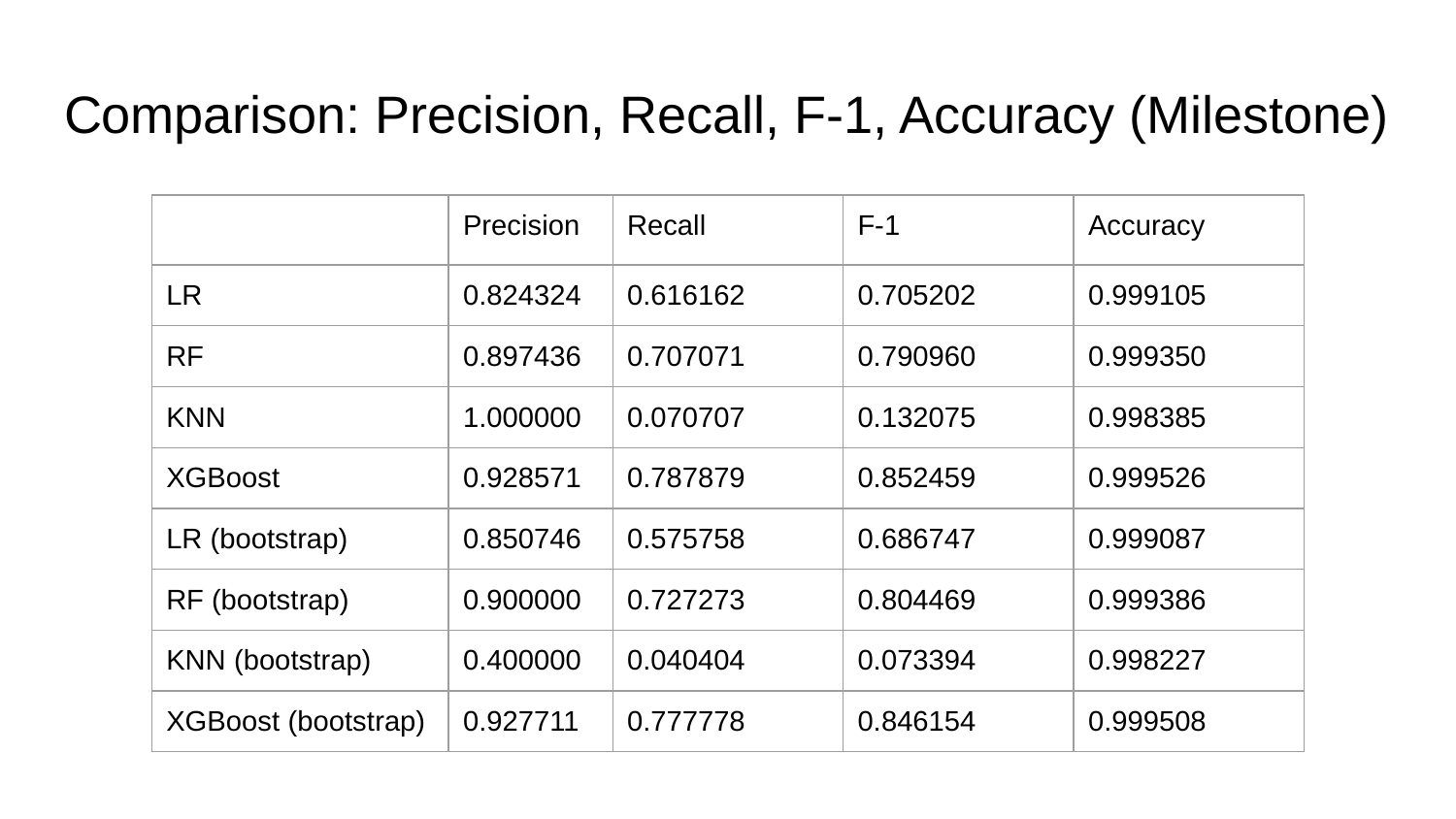

# Comparison: Precision, Recall, F-1, Accuracy (Milestone)
|  | Precision | Recall | F-1 | Accuracy |
| --- | --- | --- | --- | --- |
| LR | 0.824324 | 0.616162 | 0.705202 | 0.999105 |
| RF | 0.897436 | 0.707071 | 0.790960 | 0.999350 |
| KNN | 1.000000 | 0.070707 | 0.132075 | 0.998385 |
| XGBoost | 0.928571 | 0.787879 | 0.852459 | 0.999526 |
| LR (bootstrap) | 0.850746 | 0.575758 | 0.686747 | 0.999087 |
| RF (bootstrap) | 0.900000 | 0.727273 | 0.804469 | 0.999386 |
| KNN (bootstrap) | 0.400000 | 0.040404 | 0.073394 | 0.998227 |
| XGBoost (bootstrap) | 0.927711 | 0.777778 | 0.846154 | 0.999508 |